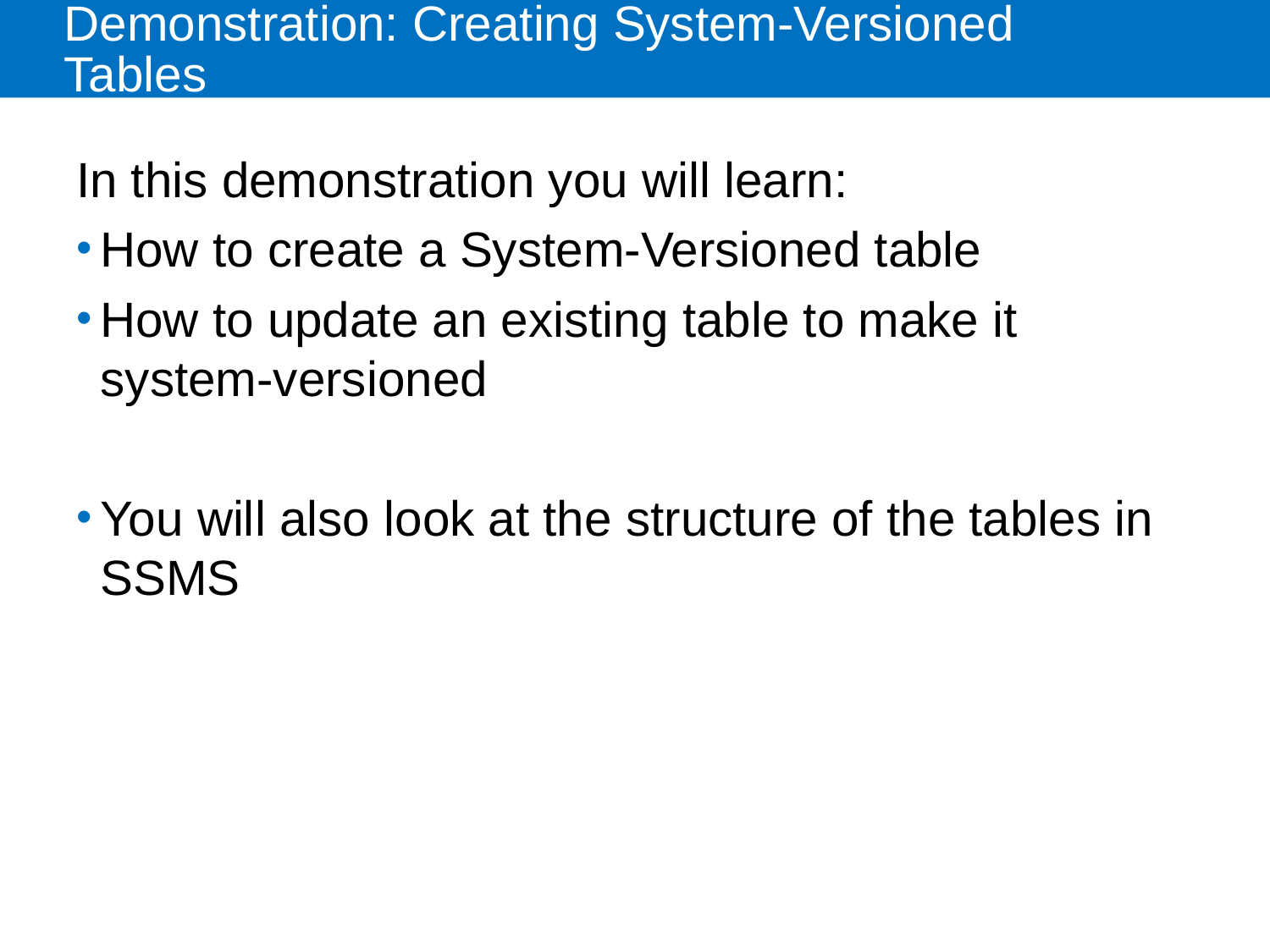

# Demonstration: Creating System-Versioned Tables
In this demonstration you will learn:
How to create a System-Versioned table
How to update an existing table to make it system-versioned

You will also look at the structure of the tables in SSMS